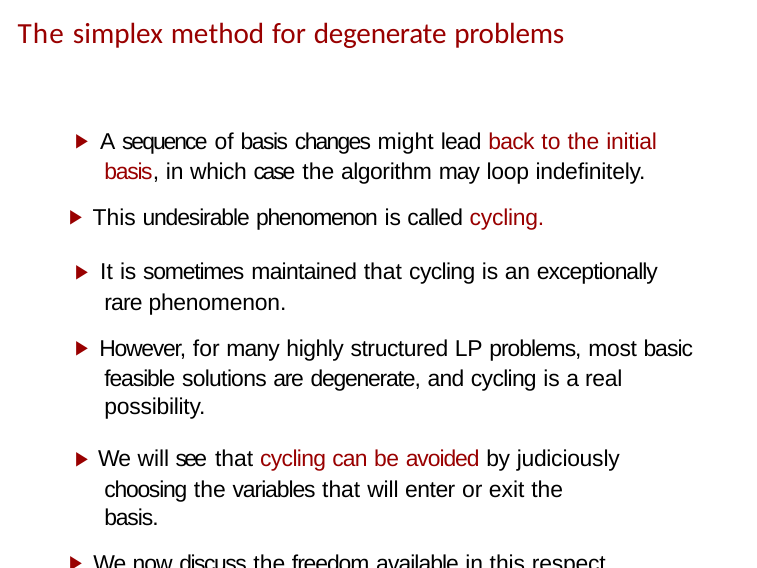

# The simplex method for degenerate problems
▶ A sequence of basis changes might lead back to the initial basis, in which case the algorithm may loop indefinitely.
▶ This undesirable phenomenon is called cycling.
▶ It is sometimes maintained that cycling is an exceptionally rare phenomenon.
▶ However, for many highly structured LP problems, most basic feasible solutions are degenerate, and cycling is a real possibility.
▶ We will see that cycling can be avoided by judiciously choosing the variables that will enter or exit the basis.
▶ We now discuss the freedom available in this respect.